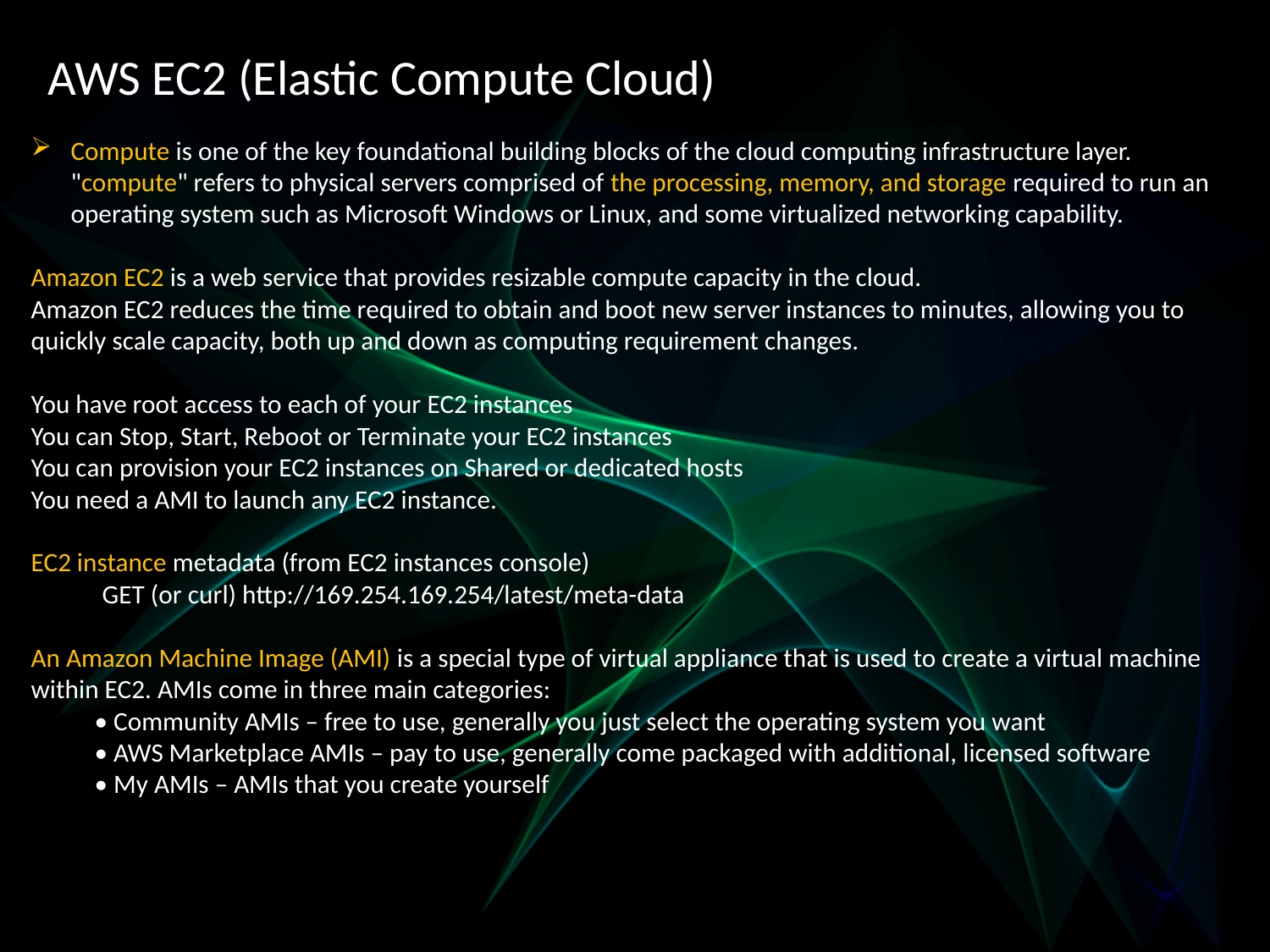

AWS EC2 (Elastic Compute Cloud)
Compute is one of the key foundational building blocks of the cloud computing infrastructure layer. "compute" refers to physical servers comprised of the processing, memory, and storage required to run an operating system such as Microsoft Windows or Linux, and some virtualized networking capability.

Amazon EC2 is a web service that provides resizable compute capacity in the cloud.
Amazon EC2 reduces the time required to obtain and boot new server instances to minutes, allowing you to quickly scale capacity, both up and down as computing requirement changes.

You have root access to each of your EC2 instances
You can Stop, Start, Reboot or Terminate your EC2 instances
You can provision your EC2 instances on Shared or dedicated hosts
You need a AMI to launch any EC2 instance.

EC2 instance metadata (from EC2 instances console)
            GET (or curl) http://169.254.169.254/latest/meta-data

An Amazon Machine Image (AMI) is a special type of virtual appliance that is used to create a virtual machine within EC2. AMIs come in three main categories:
• Community AMIs – free to use, generally you just select the operating system you want
• AWS Marketplace AMIs – pay to use, generally come packaged with additional, licensed software
• My AMIs – AMIs that you create yourself